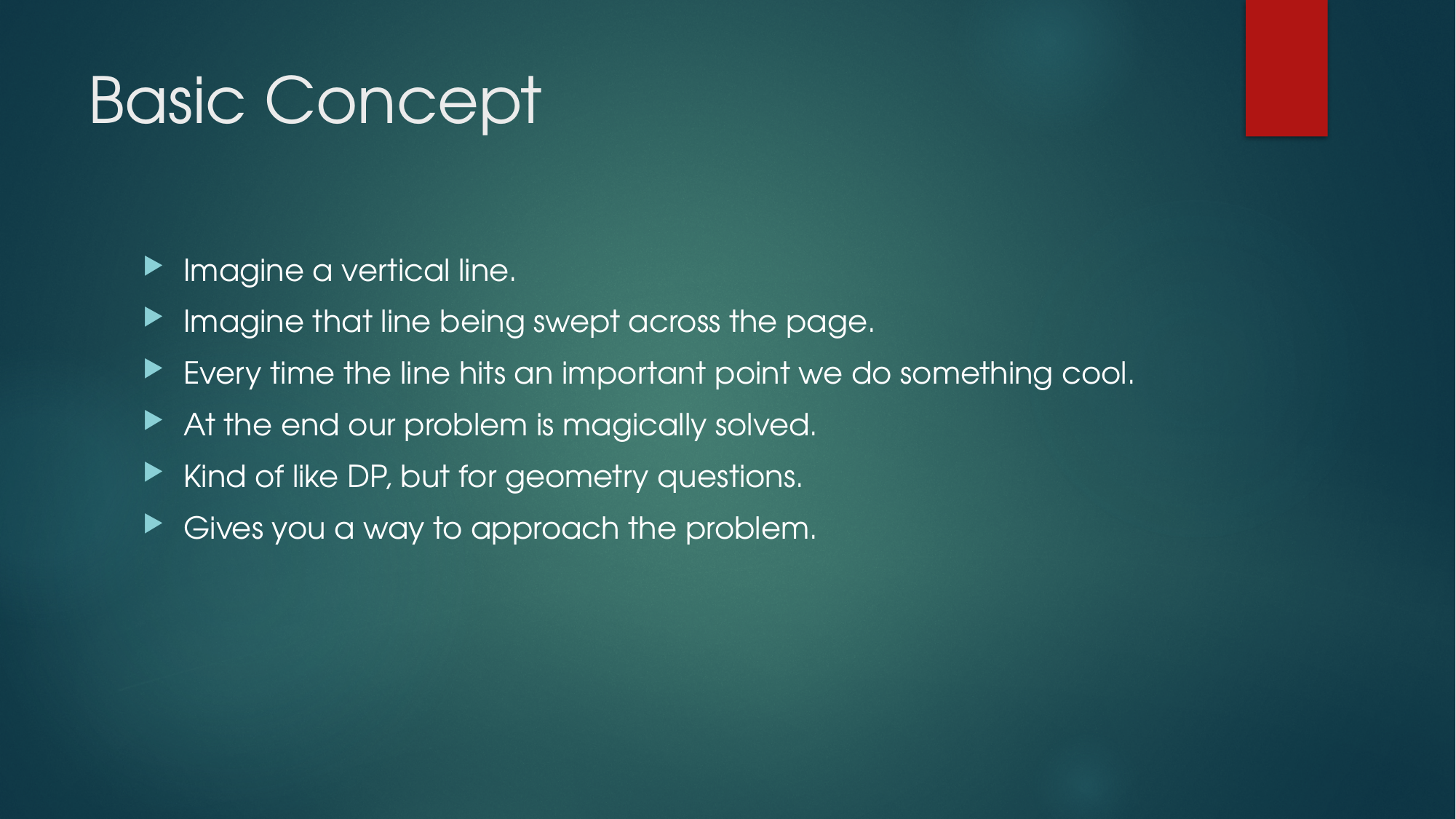

# Basic Concept
Imagine a vertical line.
Imagine that line being swept across the page.
Every time the line hits an important point we do something cool.
At the end our problem is magically solved.
Kind of like DP, but for geometry questions.
Gives you a way to approach the problem.